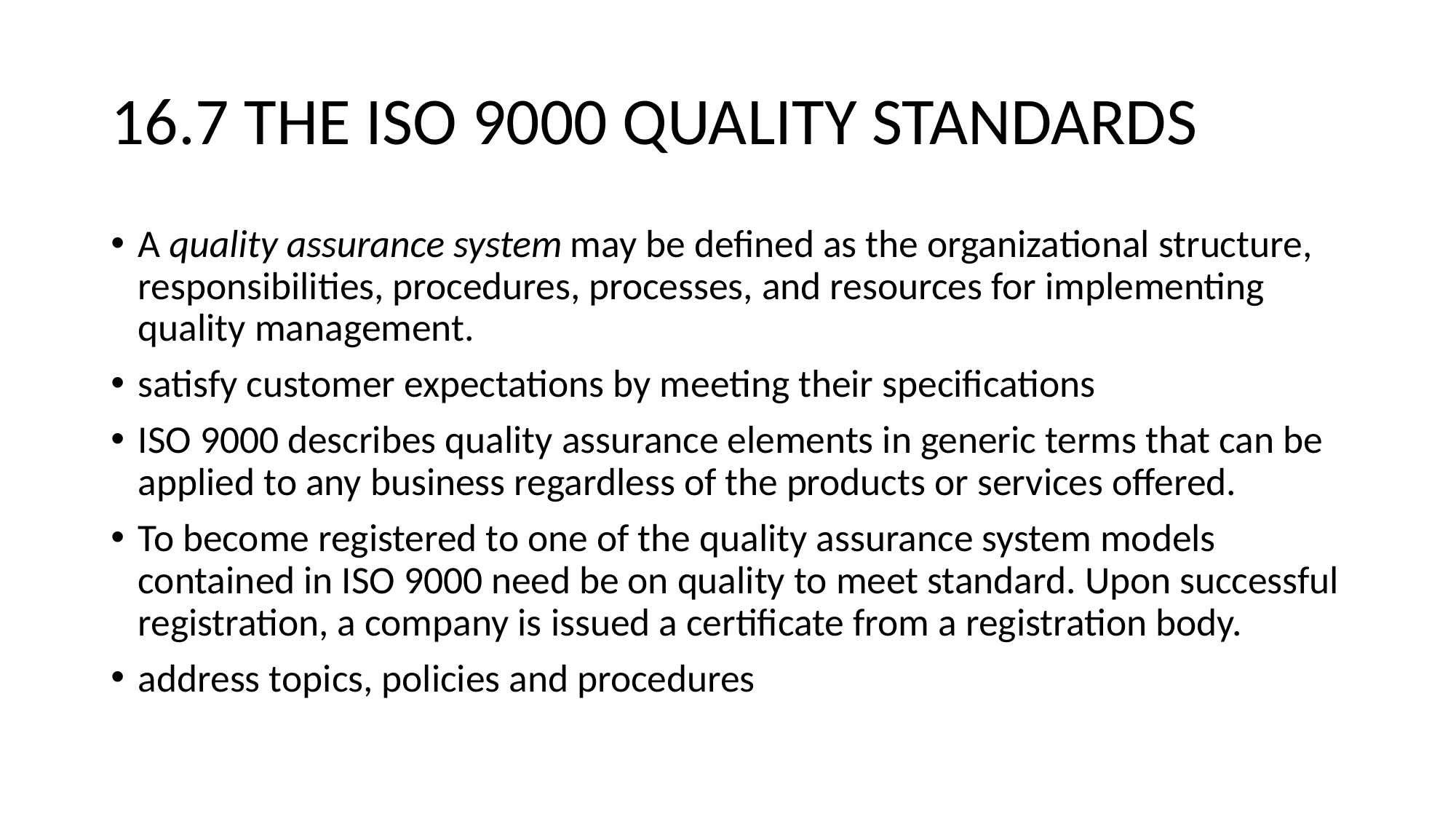

# 16.7 THE ISO 9000 QUALITY STANDARDS
A quality assurance system may be defined as the organizational structure, responsibilities, procedures, processes, and resources for implementing quality management.
satisfy customer expectations by meeting their specifications
ISO 9000 describes quality assurance elements in generic terms that can be applied to any business regardless of the products or services offered.
To become registered to one of the quality assurance system models contained in ISO 9000 need be on quality to meet standard. Upon successful registration, a company is issued a certificate from a registration body.
address topics, policies and procedures